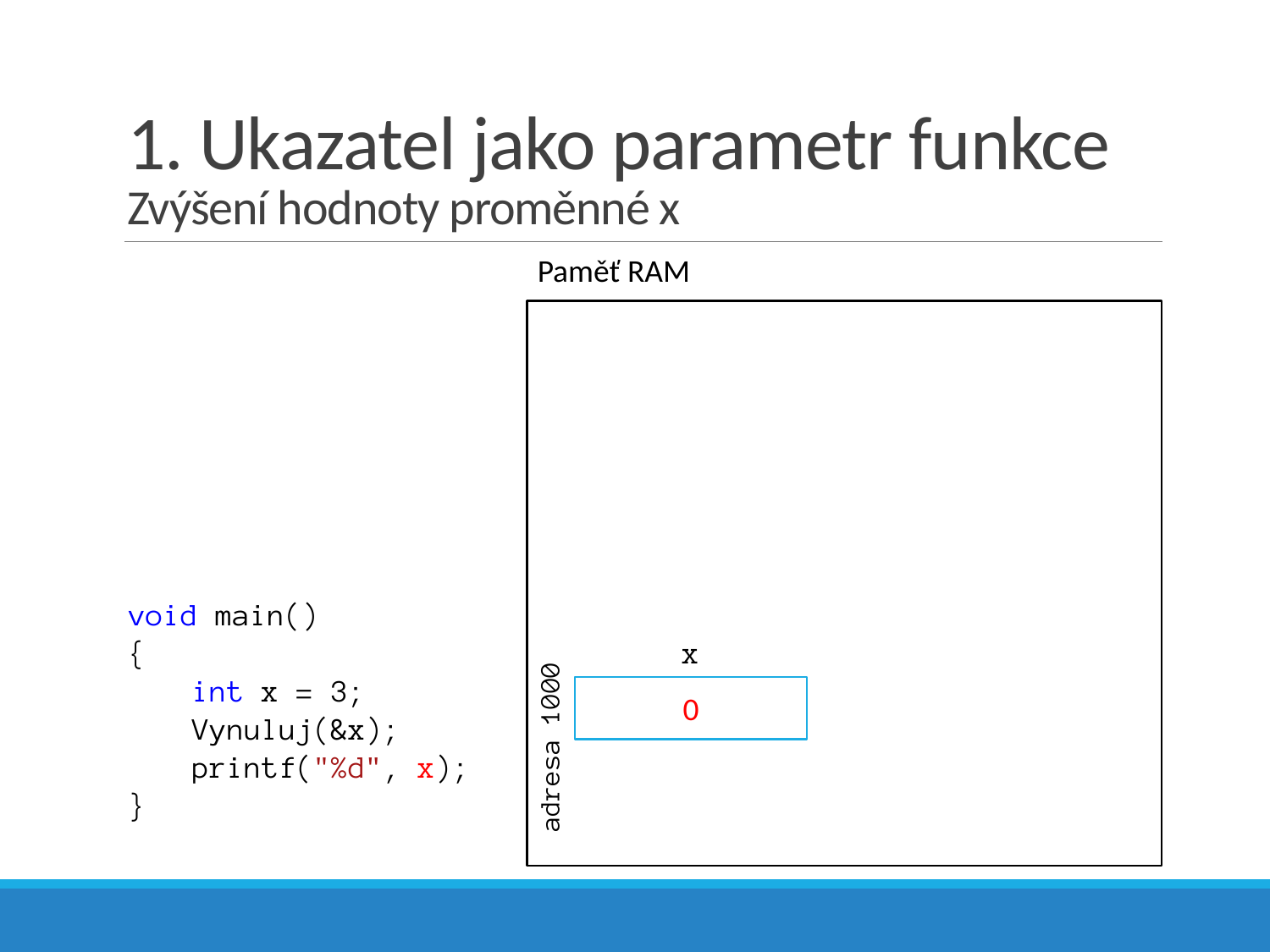

# 1. Ukazatel jako parametr funkce Zvýšení hodnoty proměnné x
Paměť RAM

void main()
{
int x = 3;
Vynuluj(&x);
printf("%d", x);
}
x
0
adresa 1000